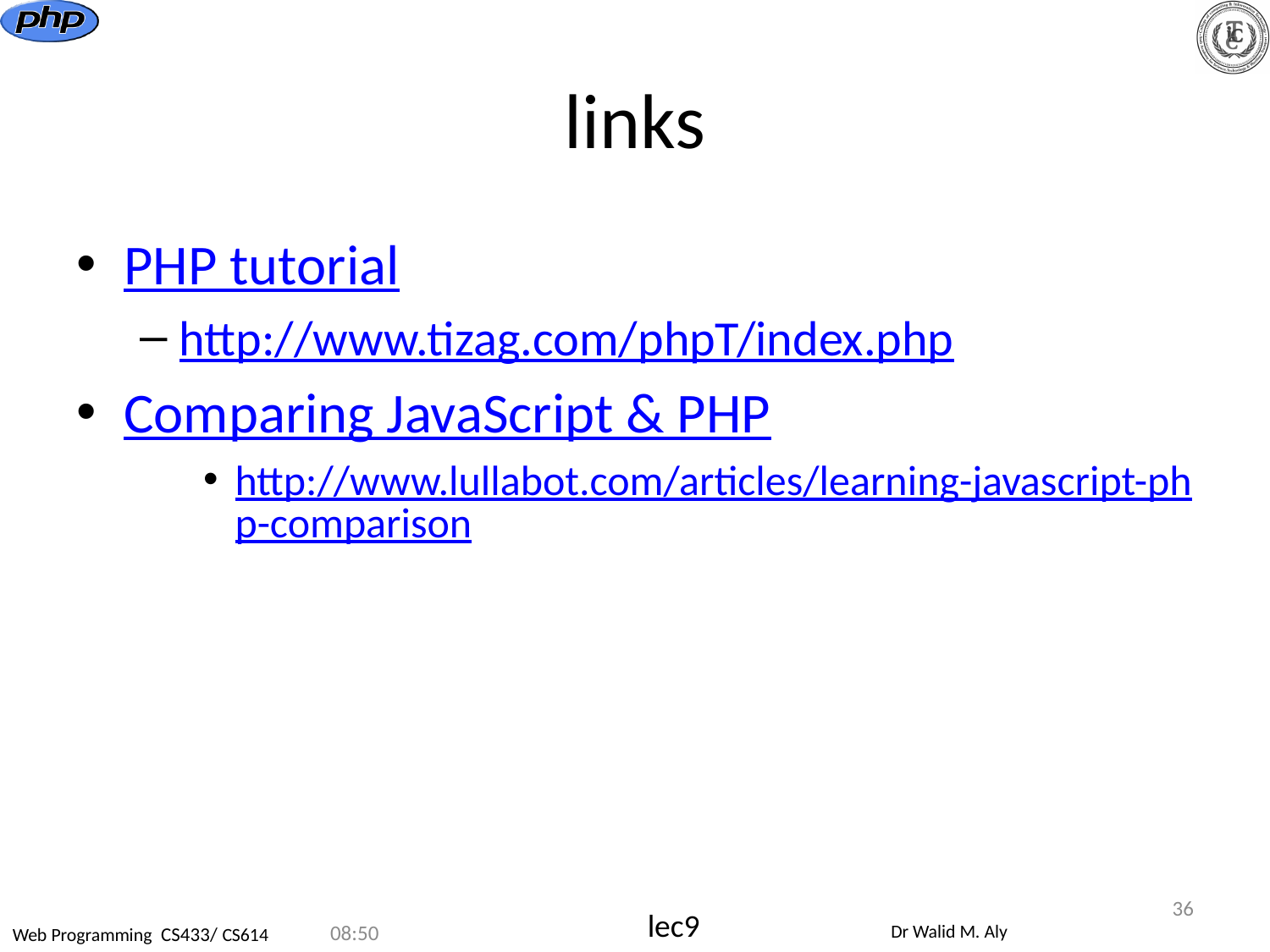

# links
PHP tutorial
http://www.tizag.com/phpT/index.php
Comparing JavaScript & PHP
http://www.lullabot.com/articles/learning-javascript-php-comparison
36